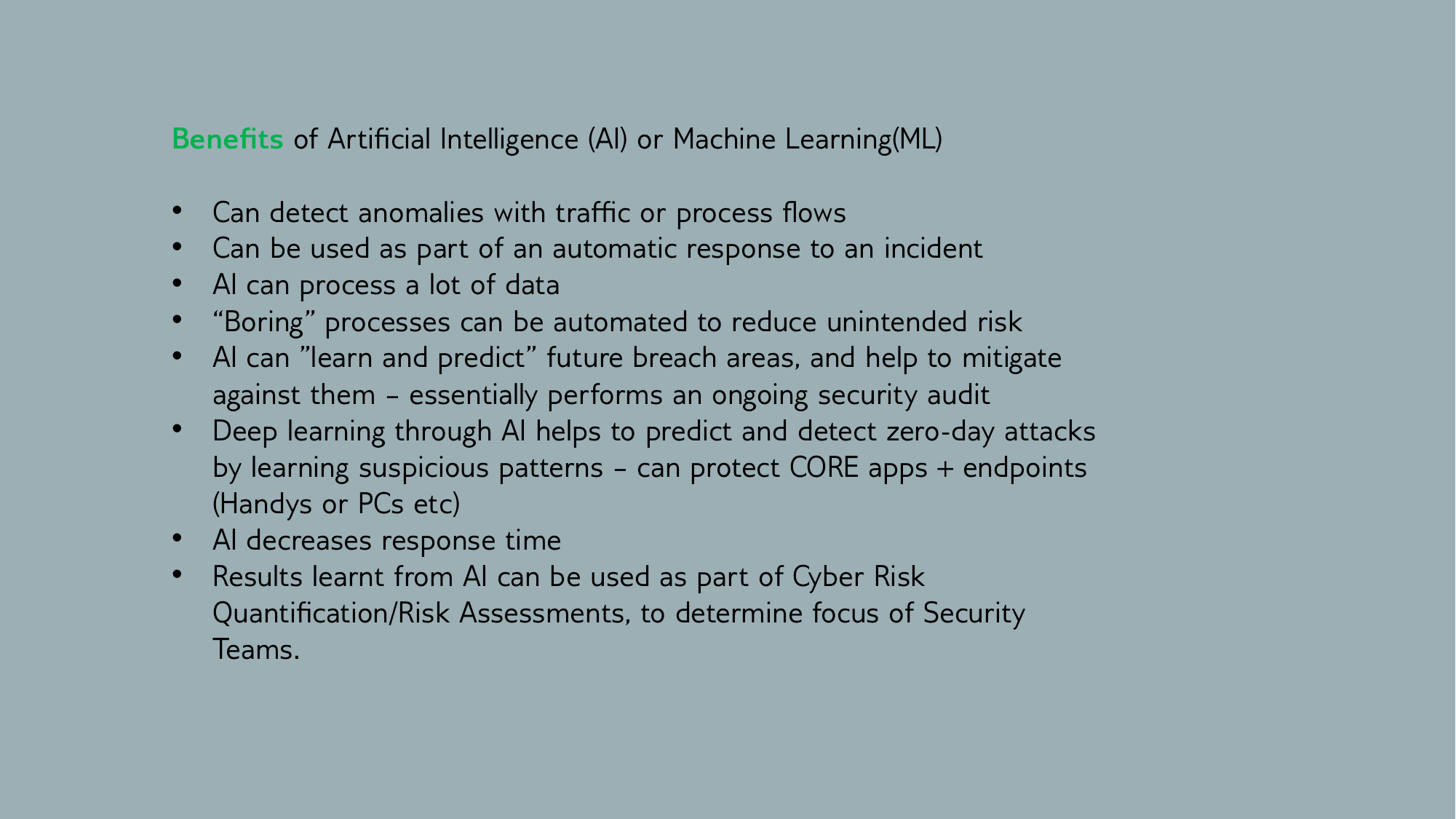

Benefits of Artificial Intelligence (AI) or Machine Learning(ML)

Can detect anomalies with traffic or process flows
Can be used as part of an automatic response to an incident
AI can process a lot of data
“Boring” processes can be automated to reduce unintended risk
AI can ”learn and predict” future breach areas, and help to mitigate against them – essentially performs an ongoing security audit
Deep learning through AI helps to predict and detect zero-day attacks by learning suspicious patterns – can protect CORE apps + endpoints (Handys or PCs etc)
AI decreases response time
Results learnt from AI can be used as part of Cyber Risk Quantification/Risk Assessments, to determine focus of Security Teams.